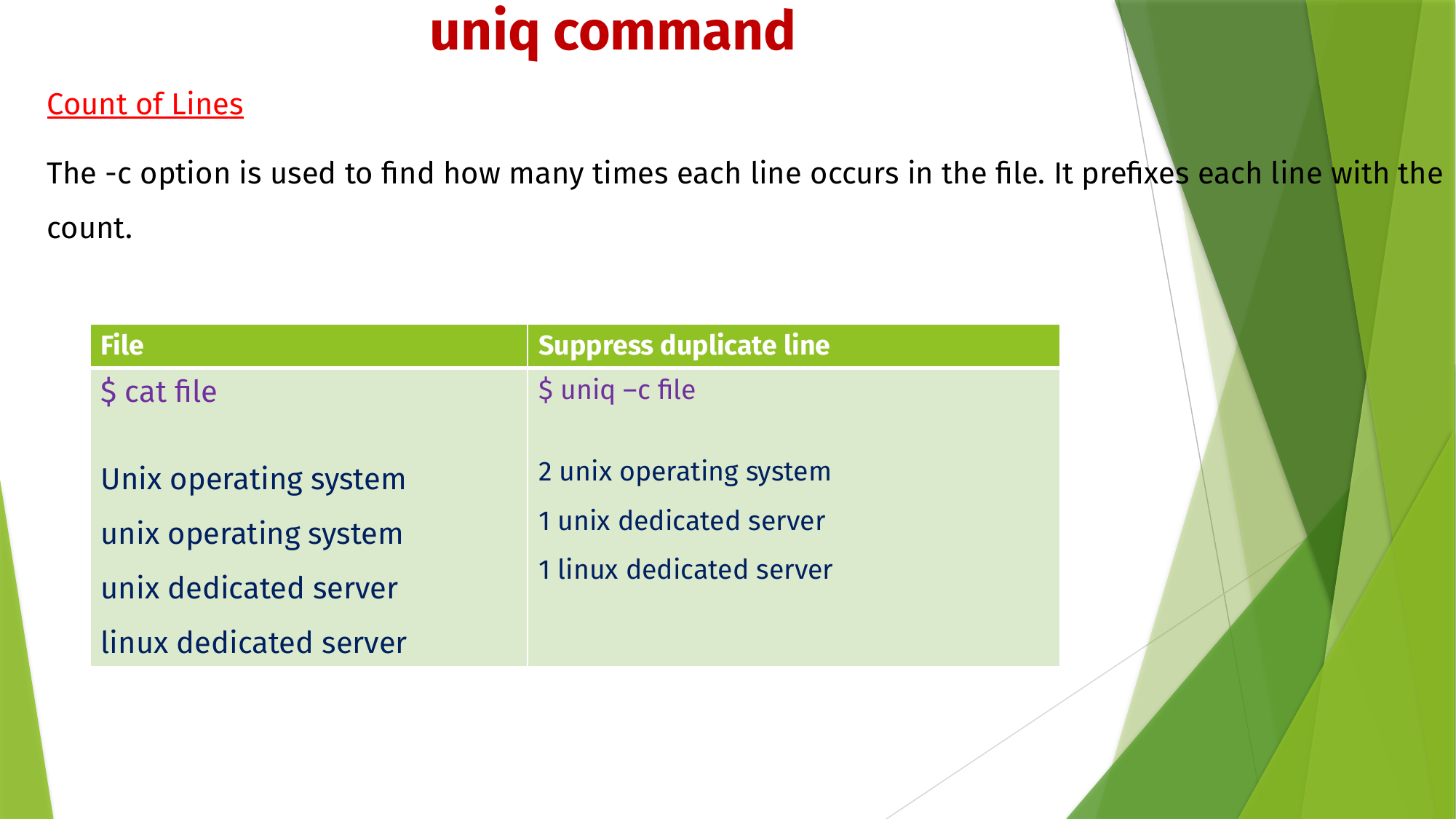

# uniq command
Count of Lines
The -c option is used to find how many times each line occurs in the file. It prefixes each line with the count.
| File | Suppress duplicate line |
| --- | --- |
| $ cat file Unix operating system unix operating system unix dedicated server linux dedicated server | $ uniq –c file 2 unix operating system 1 unix dedicated server 1 linux dedicated server |